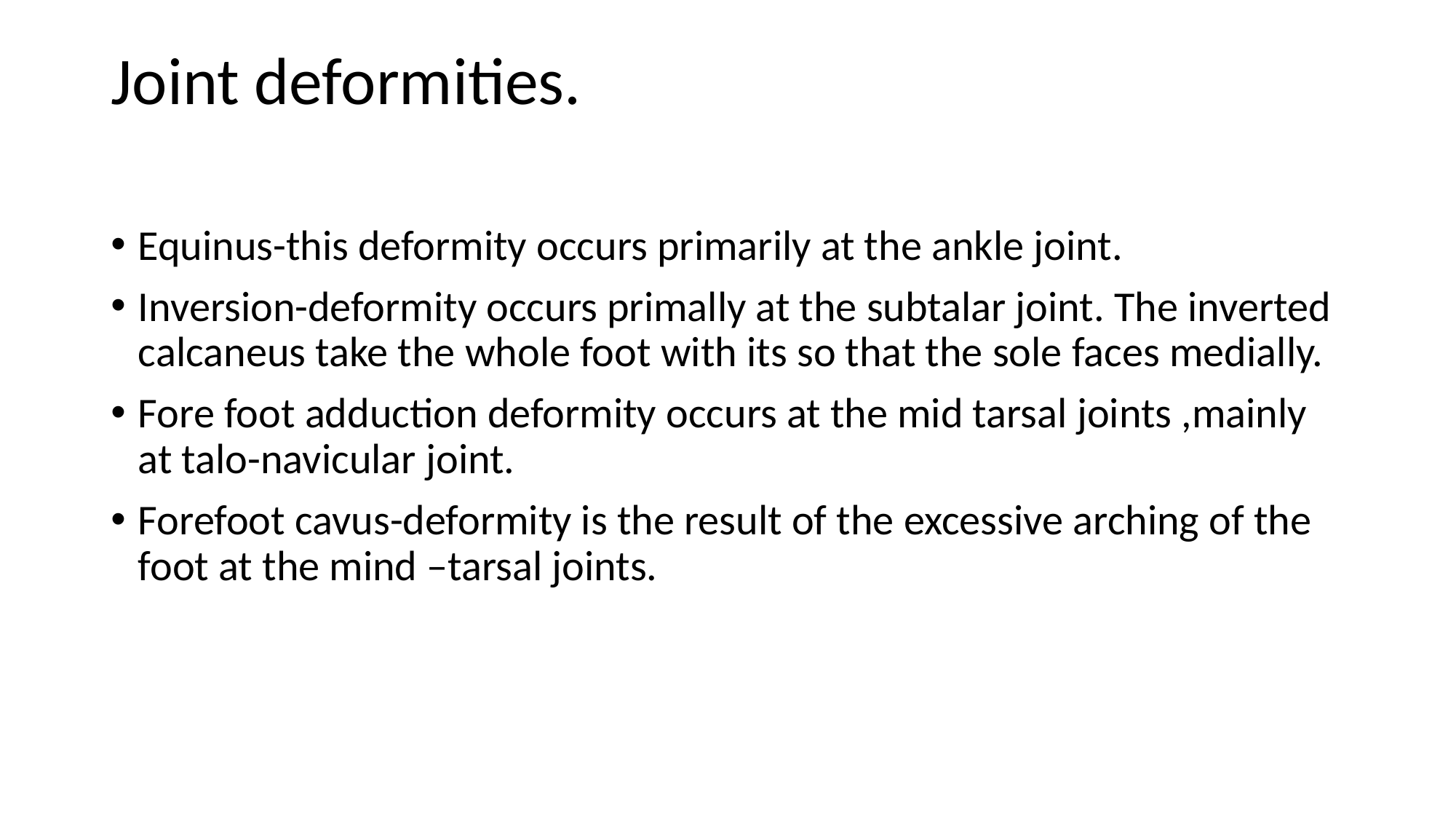

# Joint deformities.
Equinus-this deformity occurs primarily at the ankle joint.
Inversion-deformity occurs primally at the subtalar joint. The inverted calcaneus take the whole foot with its so that the sole faces medially.
Fore foot adduction deformity occurs at the mid tarsal joints ,mainly at talo-navicular joint.
Forefoot cavus-deformity is the result of the excessive arching of the foot at the mind –tarsal joints.